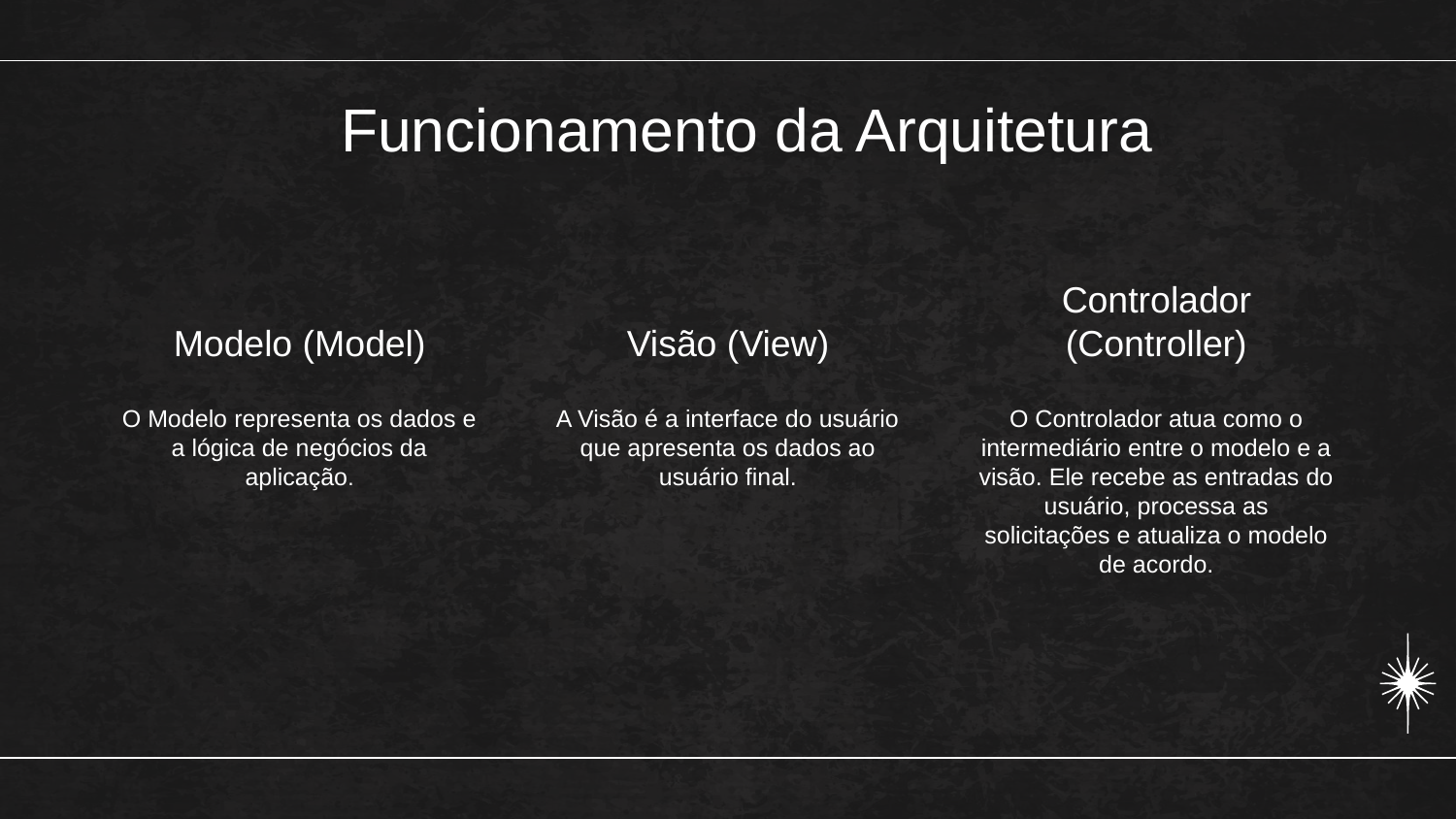

# Funcionamento da Arquitetura

Modelo (Model)
Visão (View)
Controlador (Controller)
A Visão é a interface do usuário que apresenta os dados ao usuário final.
O Modelo representa os dados e a lógica de negócios da aplicação.
O Controlador atua como o intermediário entre o modelo e a visão. Ele recebe as entradas do usuário, processa as solicitações e atualiza o modelo de acordo.